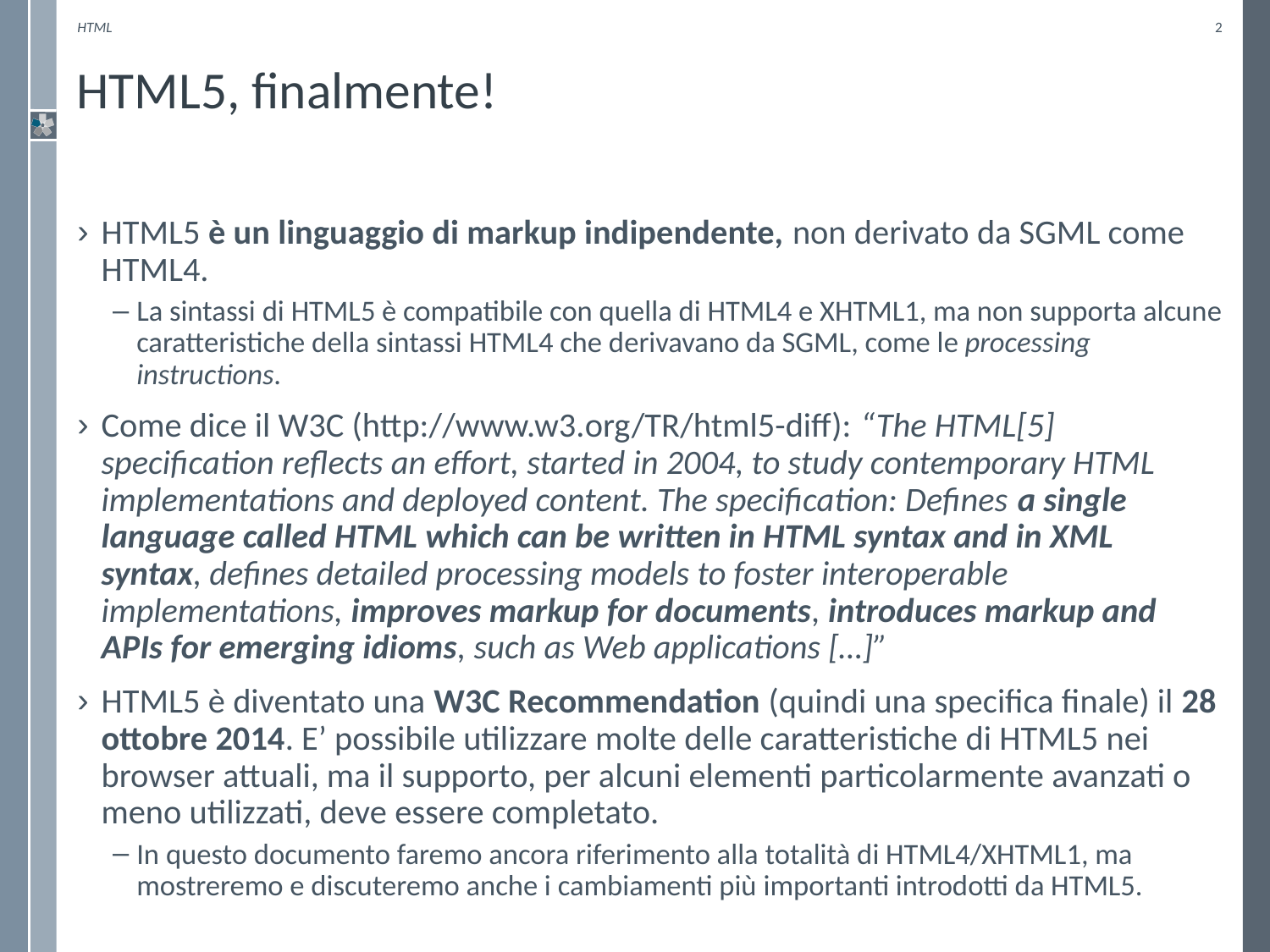

HTML
2
# HTML5, finalmente!
HTML5 è un linguaggio di markup indipendente, non derivato da SGML come HTML4.
La sintassi di HTML5 è compatibile con quella di HTML4 e XHTML1, ma non supporta alcune caratteristiche della sintassi HTML4 che derivavano da SGML, come le processing instructions.
Come dice il W3C (http://www.w3.org/TR/html5-diff): “The HTML[5] specification reflects an effort, started in 2004, to study contemporary HTML implementations and deployed content. The specification: Defines a single language called HTML which can be written in HTML syntax and in XML syntax, defines detailed processing models to foster interoperable implementations, improves markup for documents, introduces markup and APIs for emerging idioms, such as Web applications […]”
HTML5 è diventato una W3C Recommendation (quindi una specifica finale) il 28 ottobre 2014. E’ possibile utilizzare molte delle caratteristiche di HTML5 nei browser attuali, ma il supporto, per alcuni elementi particolarmente avanzati o meno utilizzati, deve essere completato.
In questo documento faremo ancora riferimento alla totalità di HTML4/XHTML1, ma mostreremo e discuteremo anche i cambiamenti più importanti introdotti da HTML5.